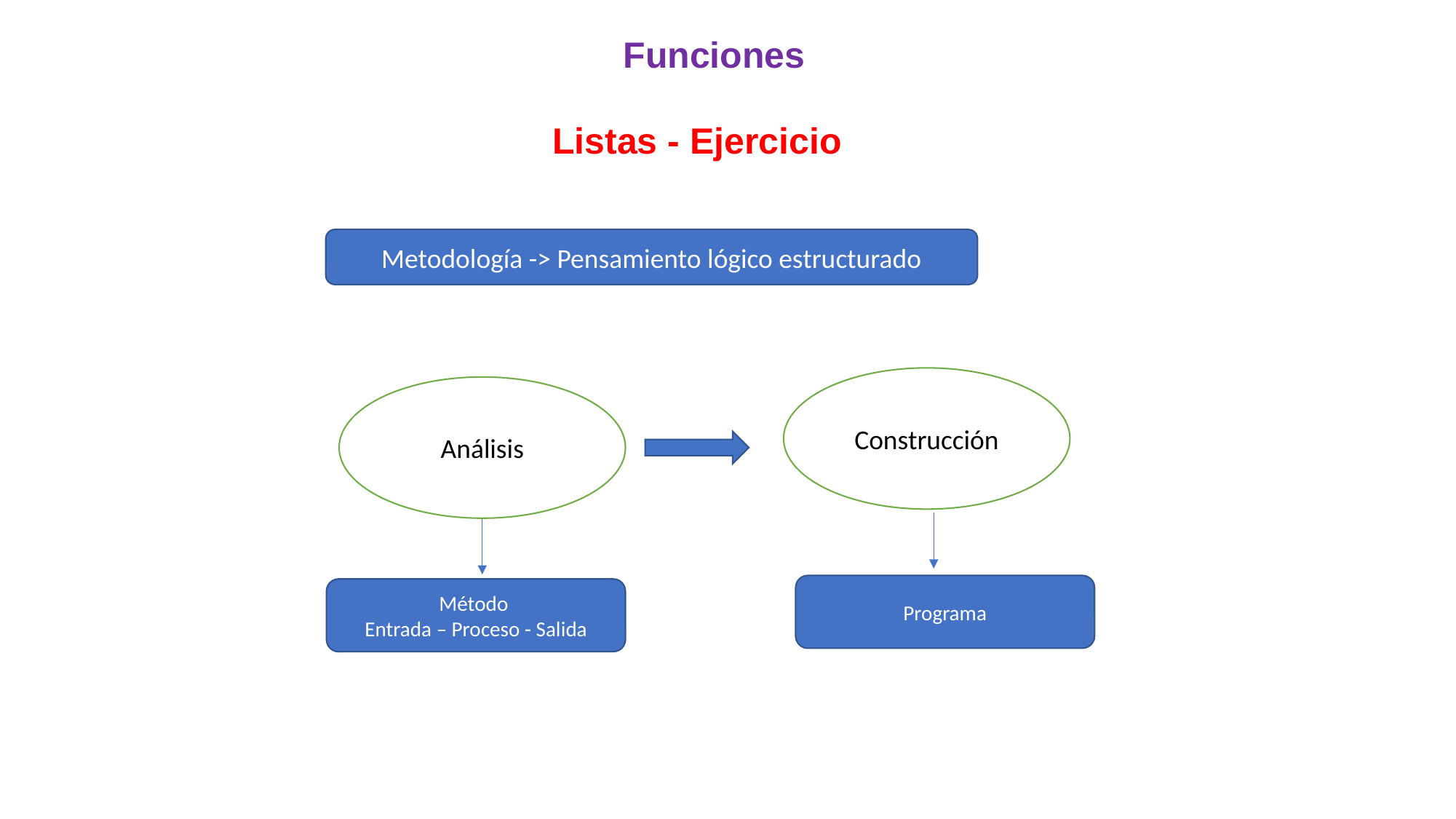

Funciones

Listas - Ejercicio
Metodología -> Pensamiento lógico estructurado
Construcción
Análisis

Programa
Método
Entrada – Proceso - Salida